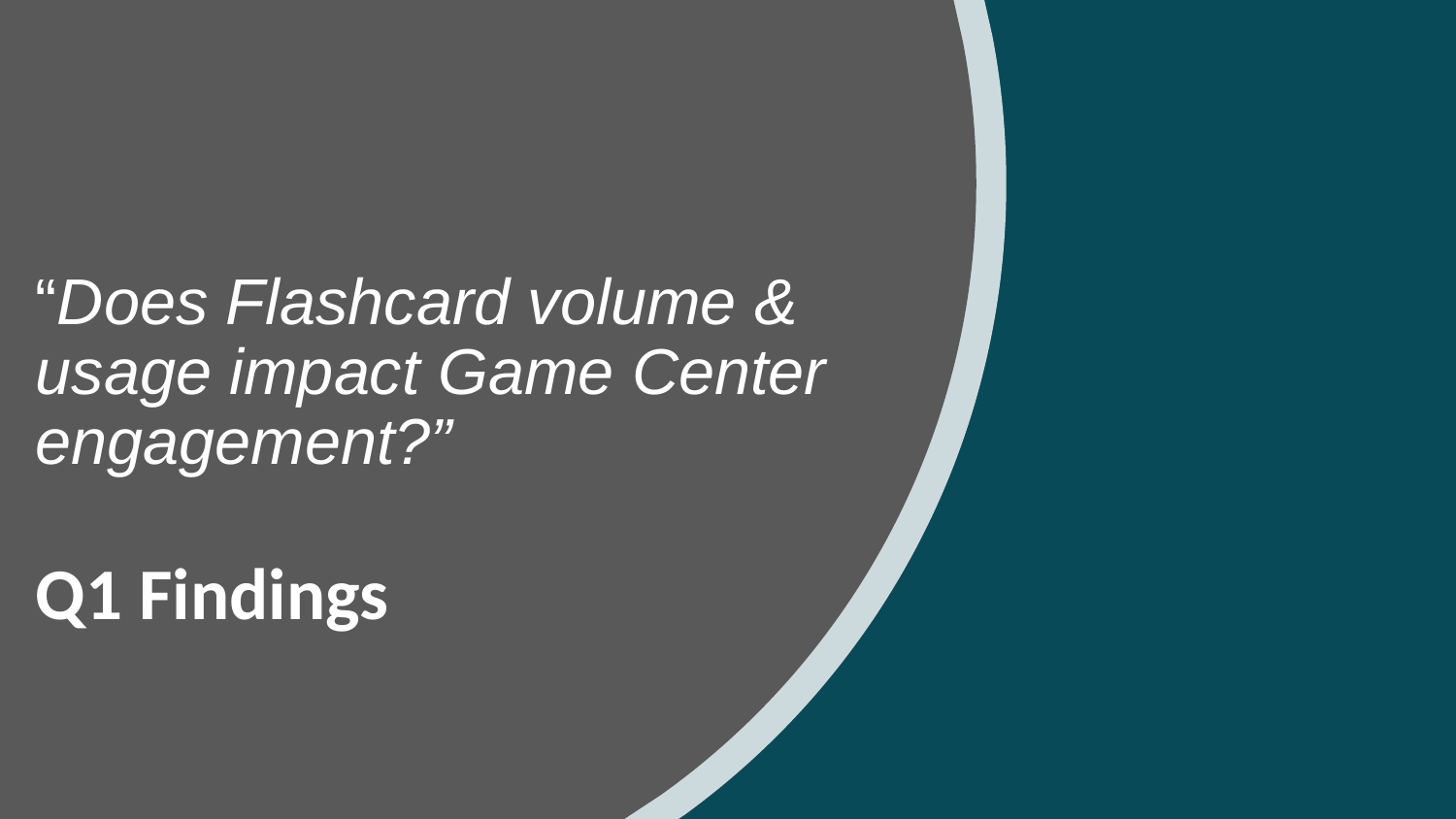

# “Does Flashcard volume & usage impact Game Center engagement?”

Q1 Findings